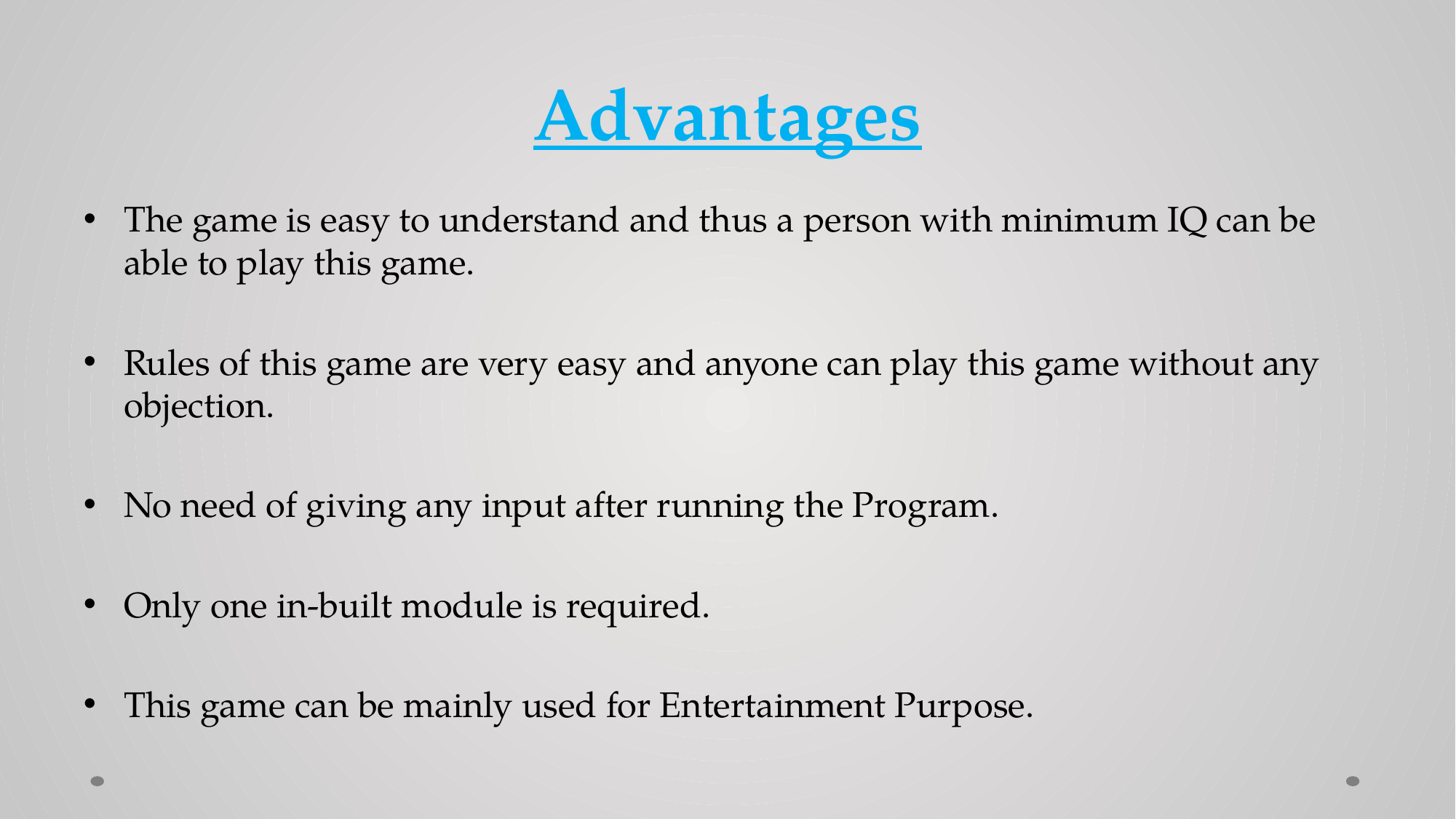

# Advantages
The game is easy to understand and thus a person with minimum IQ can be able to play this game.

Rules of this game are very easy and anyone can play this game without any objection.

No need of giving any input after running the Program.

Only one in-built module is required.

This game can be mainly used for Entertainment Purpose.